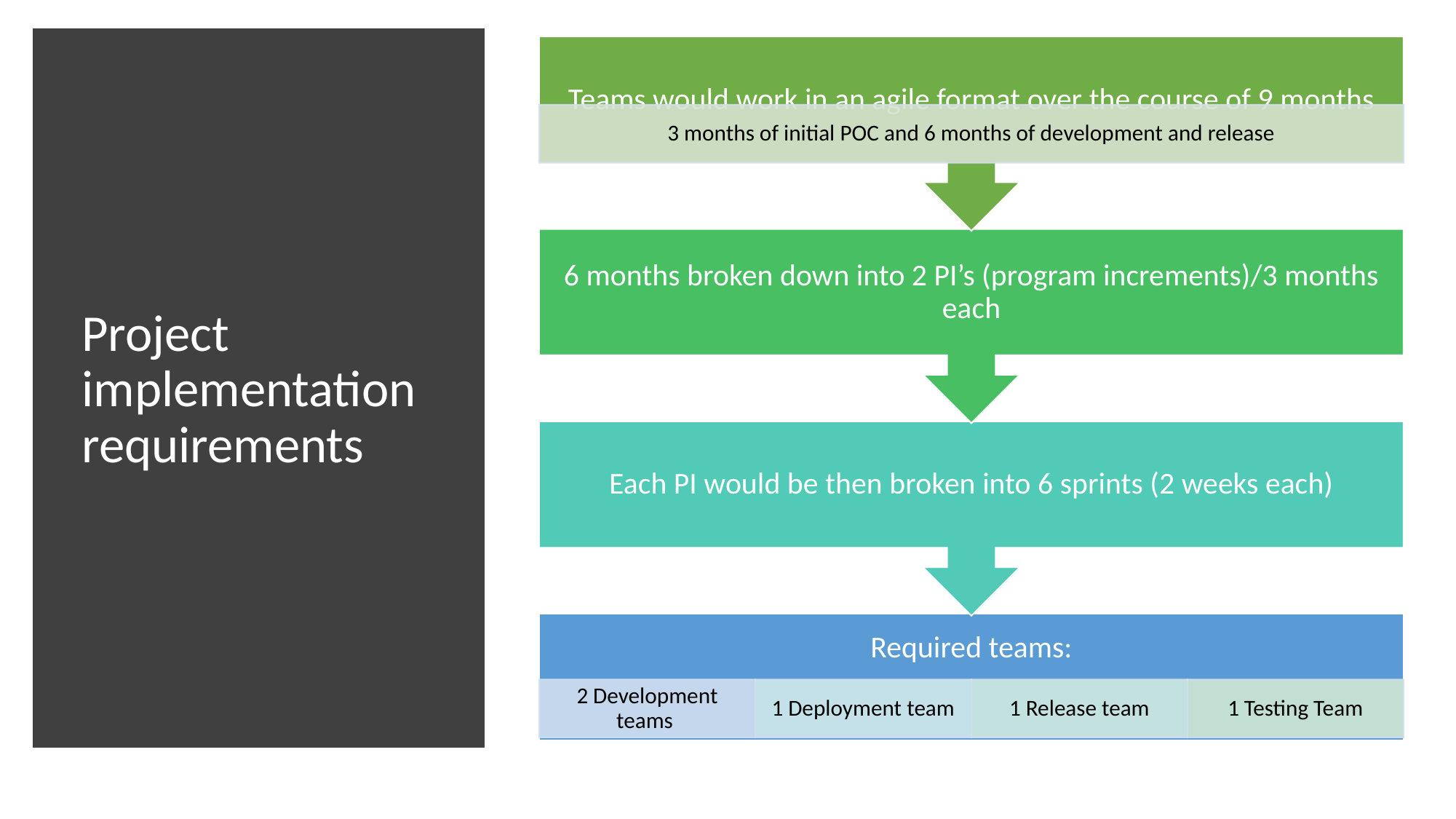

Required teams:
2 Development teams
1 Deployment team
1 Release team
1 Testing Team
Each PI would be then broken into 6 sprints (2 weeks each)
6 months broken down into 2 PI’s (program increments)/3 months each
Teams would work in an agile format over the course of 9 months
3 months of initial POC and 6 months of development and release
# Project implementation requirements